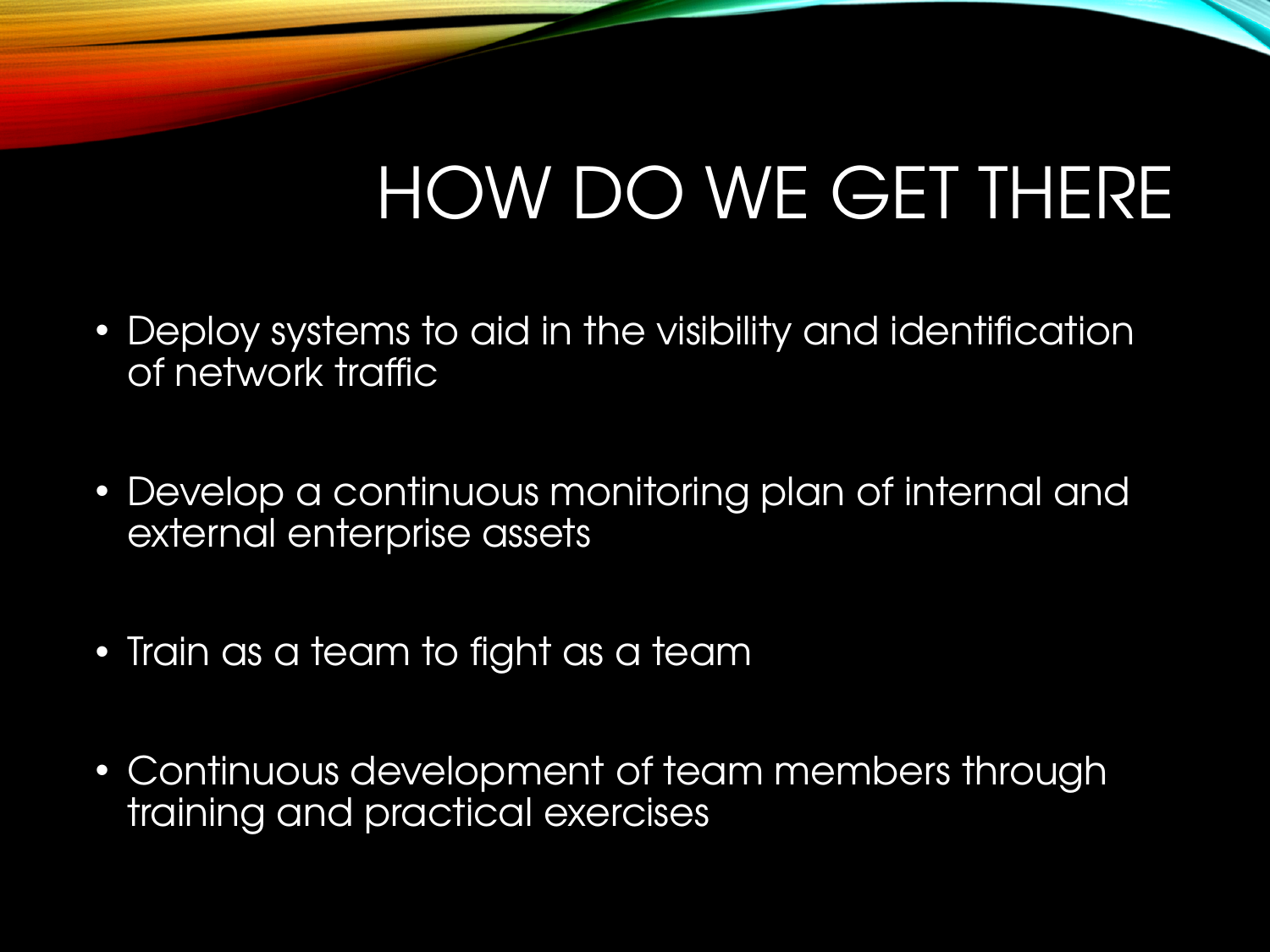

# How do we get there
Deploy systems to aid in the visibility and identification of network traffic

Develop a continuous monitoring plan of internal and external enterprise assets

Train as a team to fight as a team

Continuous development of team members through training and practical exercises